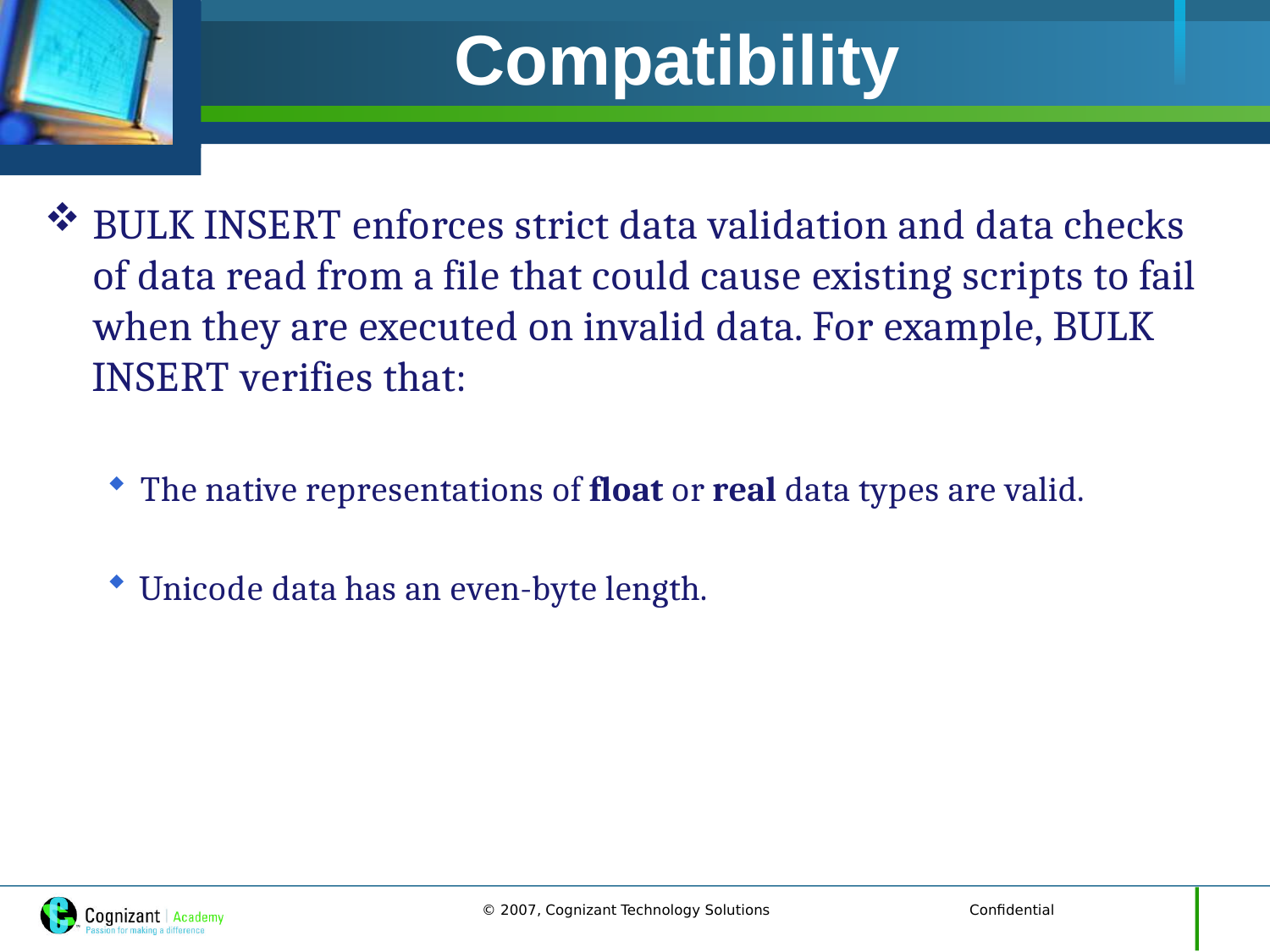

# Compatibility
BULK INSERT enforces strict data validation and data checks of data read from a file that could cause existing scripts to fail when they are executed on invalid data. For example, BULK INSERT verifies that:

The native representations of float or real data types are valid.

Unicode data has an even-byte length.